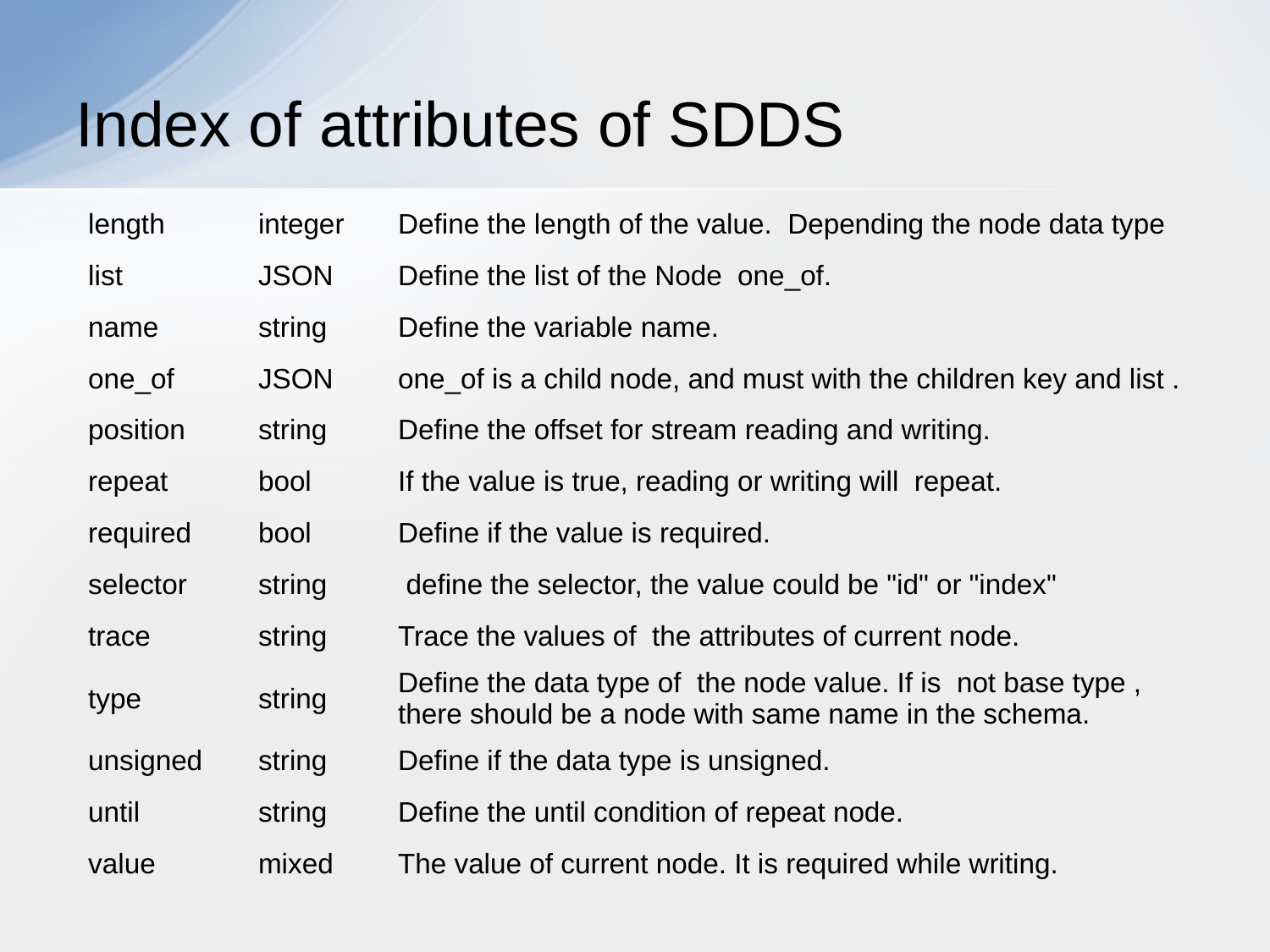

# Index of attributes of SDDS
| length | integer | Define the length of the value. Depending the node data type |
| --- | --- | --- |
| list | JSON | Define the list of the Node one\_of. |
| name | string | Define the variable name. |
| one\_of | JSON | one\_of is a child node, and must with the children key and list . |
| position | string | Define the offset for stream reading and writing. |
| repeat | bool | If the value is true, reading or writing will repeat. |
| required | bool | Define if the value is required. |
| selector | string | define the selector, the value could be "id" or "index" |
| trace | string | Trace the values of the attributes of current node. |
| type | string | Define the data type of the node value. If is not base type , there should be a node with same name in the schema. |
| unsigned | string | Define if the data type is unsigned. |
| until | string | Define the until condition of repeat node. |
| value | mixed | The value of current node. It is required while writing. |